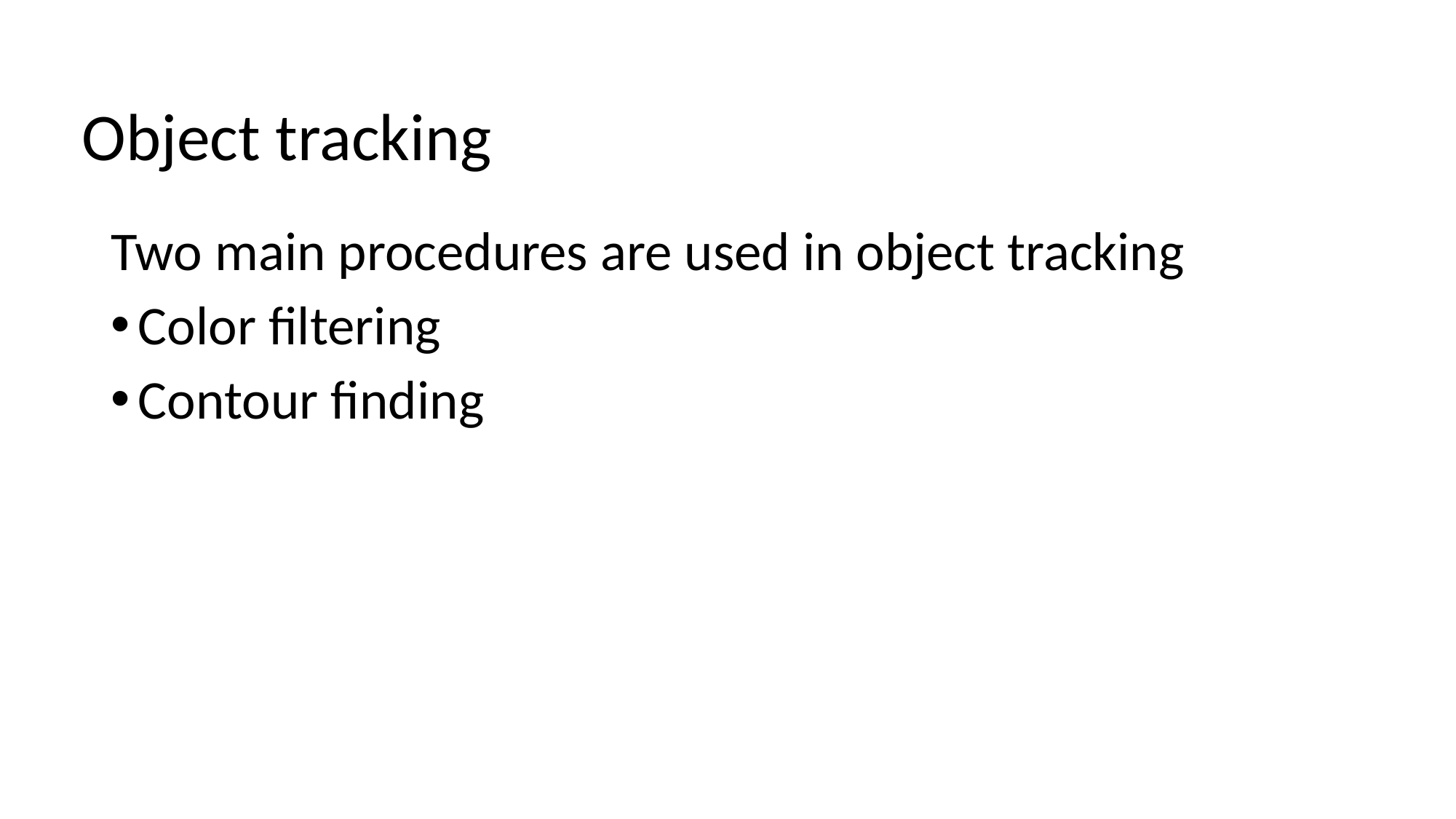

# Object tracking
Two main procedures are used in object tracking
Color filtering
Contour finding